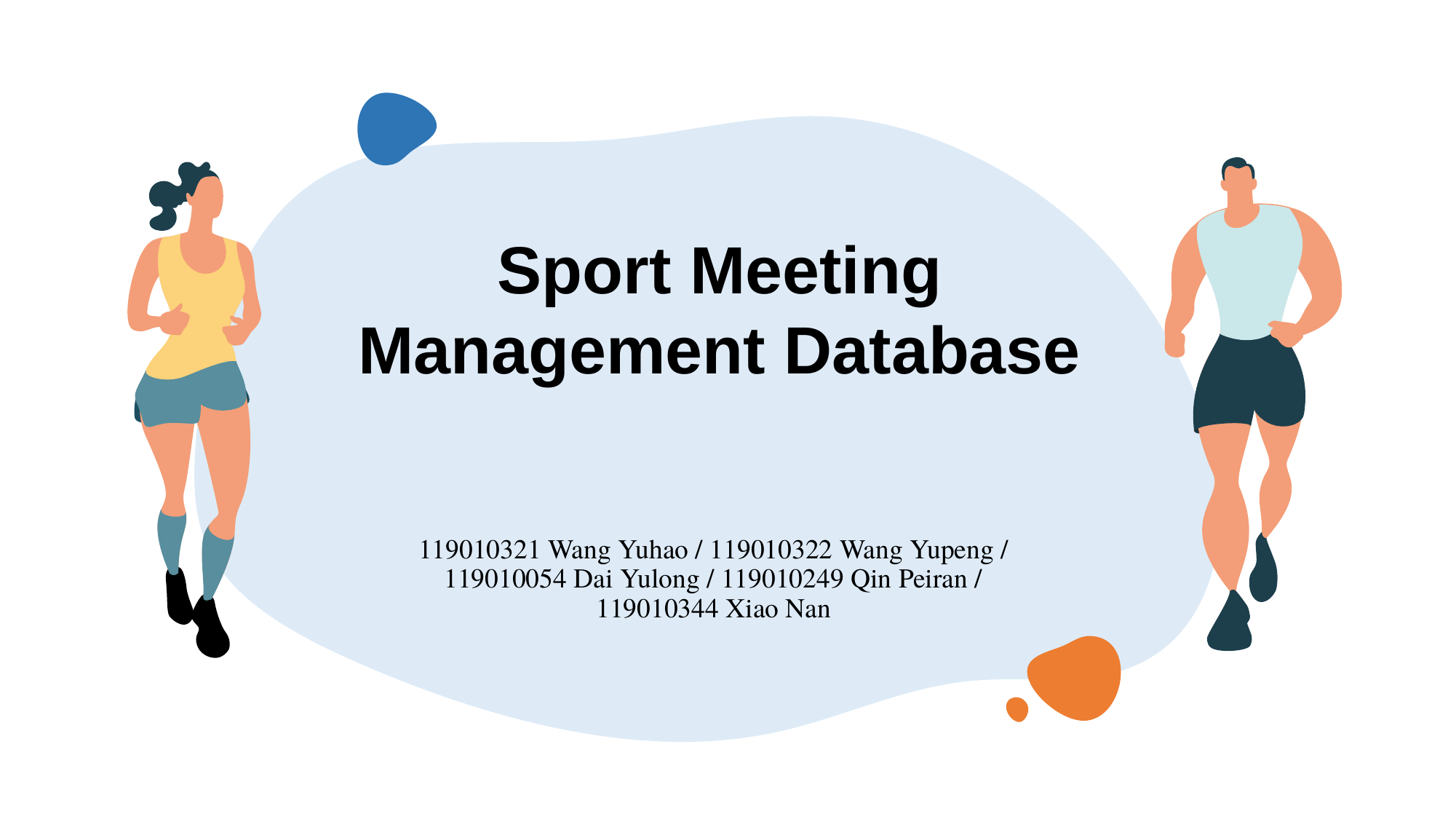

Sport Meeting Management Database

119010321 Wang Yuhao / 119010322 Wang Yupeng /
119010054 Dai Yulong / 119010249 Qin Peiran /
119010344 Xiao Nan